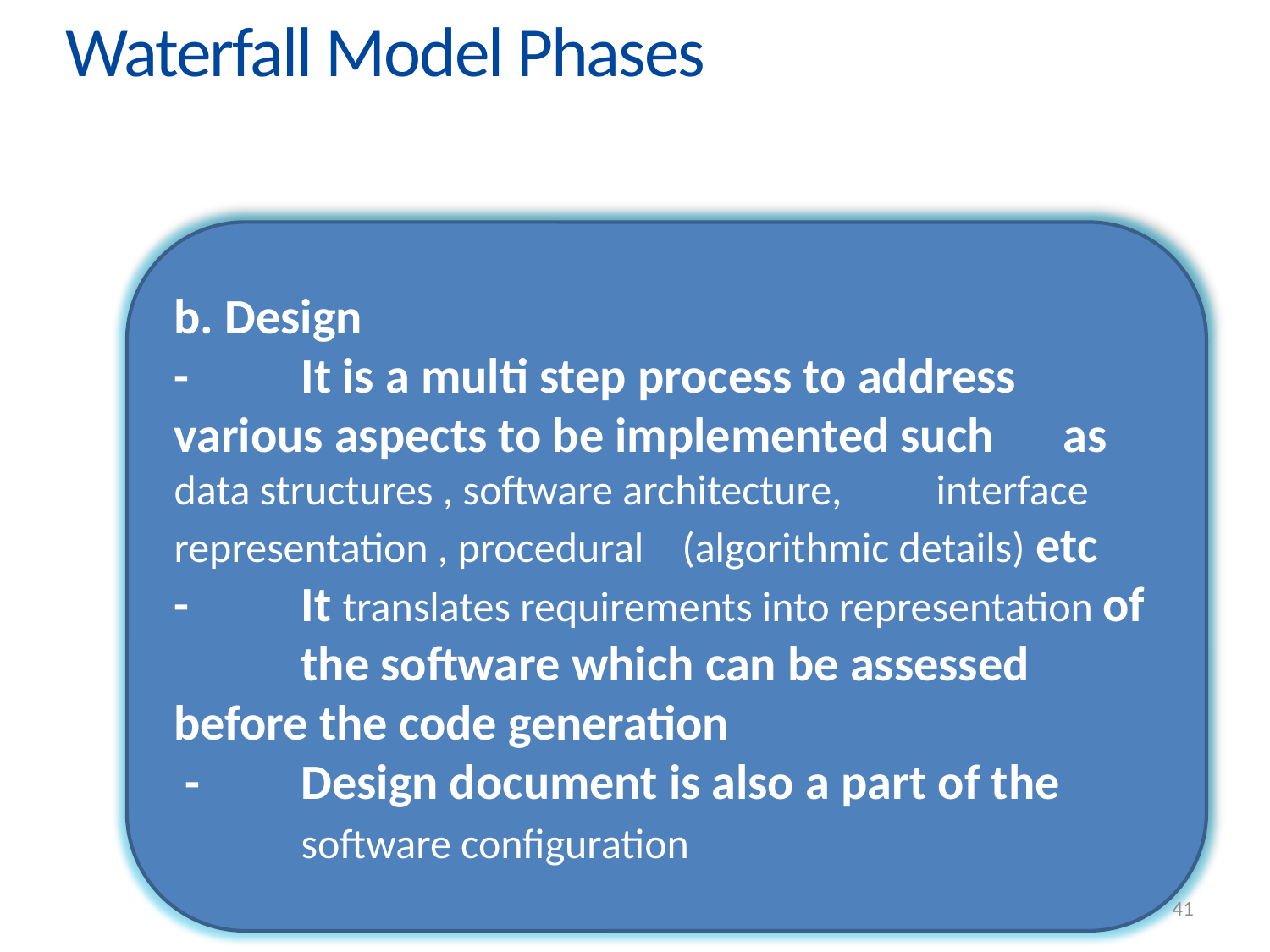

Waterfall Model Phases
#

b. Design
-	It is a multi step process to address 	various aspects to be implemented such 	as data structures , software architecture, 	interface representation , procedural 	(algorithmic details) etc
-	It translates requirements into representation of 	the software which can be assessed 	before the code generation
 -	Design document is also a part of the 	software configuration

41